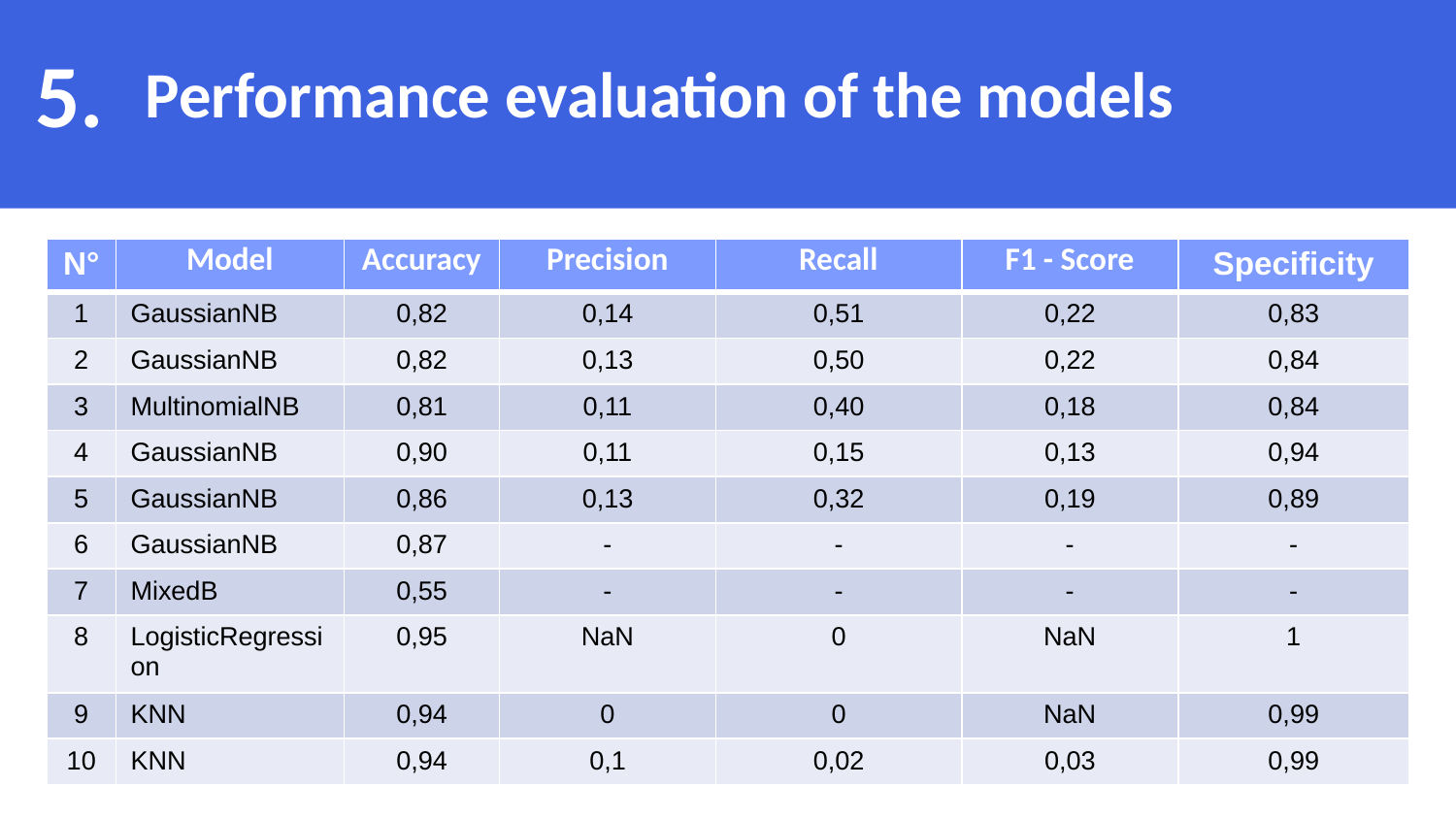

5.
Performance evaluation of the models
| N° | Model | Accuracy | Precision | Recall | F1 - Score | Specificity |
| --- | --- | --- | --- | --- | --- | --- |
| 1 | GaussianNB | 0,82 | 0,14 | 0,51 | 0,22 | 0,83 |
| 2 | GaussianNB | 0,82 | 0,13 | 0,50 | 0,22 | 0,84 |
| 3 | MultinomialNB | 0,81 | 0,11 | 0,40 | 0,18 | 0,84 |
| 4 | GaussianNB | 0,90 | 0,11 | 0,15 | 0,13 | 0,94 |
| 5 | GaussianNB | 0,86 | 0,13 | 0,32 | 0,19 | 0,89 |
| 6 | GaussianNB | 0,87 | - | - | - | - |
| 7 | MixedB | 0,55 | - | - | - | - |
| 8 | LogisticRegression | 0,95 | NaN | 0 | NaN | 1 |
| 9 | KNN | 0,94 | 0 | 0 | NaN | 0,99 |
| 10 | KNN | 0,94 | 0,1 | 0,02 | 0,03 | 0,99 |